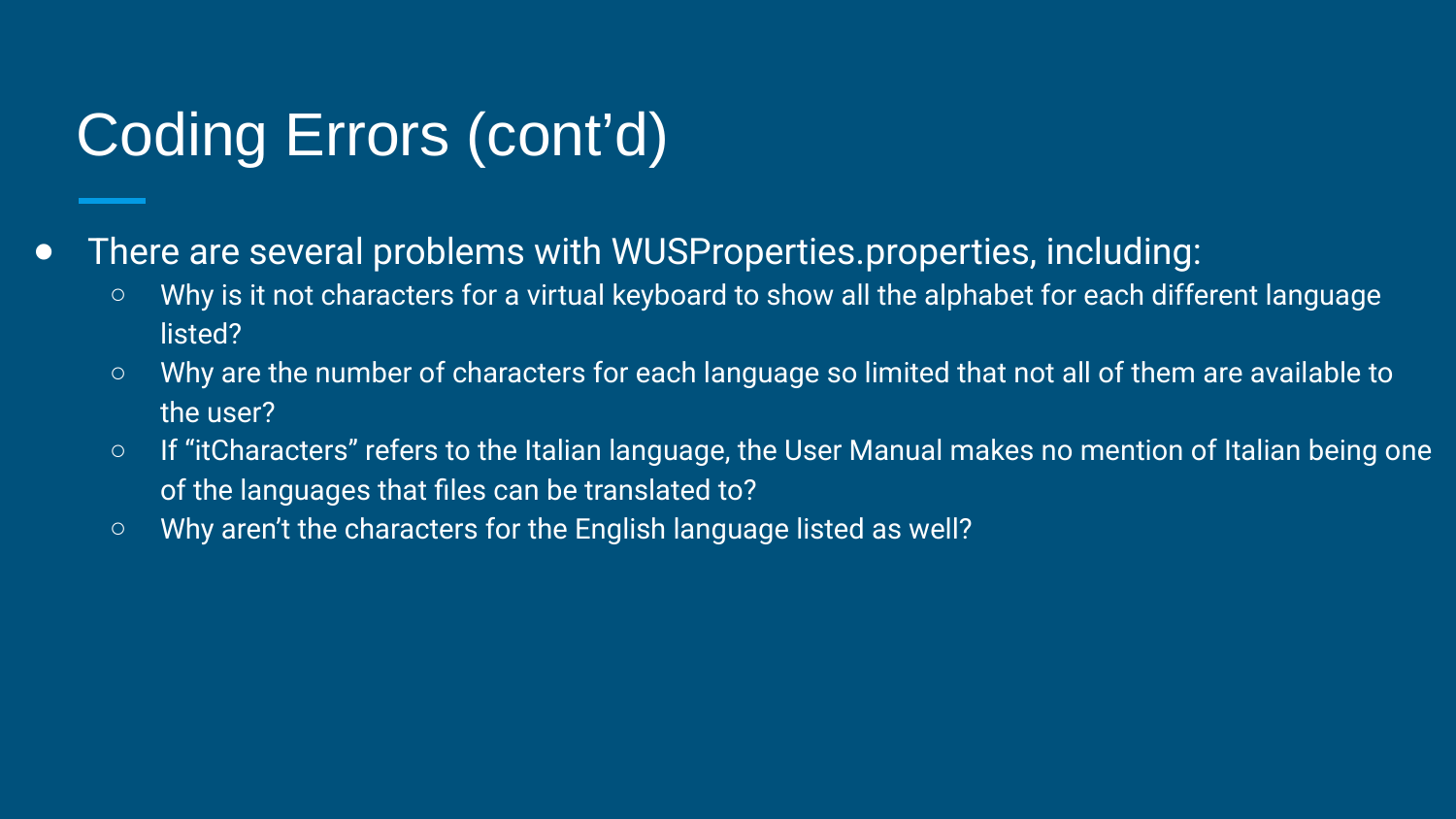

# Coding Errors (cont’d)
There are several problems with WUSProperties.properties, including:
Why is it not characters for a virtual keyboard to show all the alphabet for each different language listed?
Why are the number of characters for each language so limited that not all of them are available to the user?
If “itCharacters” refers to the Italian language, the User Manual makes no mention of Italian being one of the languages that files can be translated to?
Why aren’t the characters for the English language listed as well?